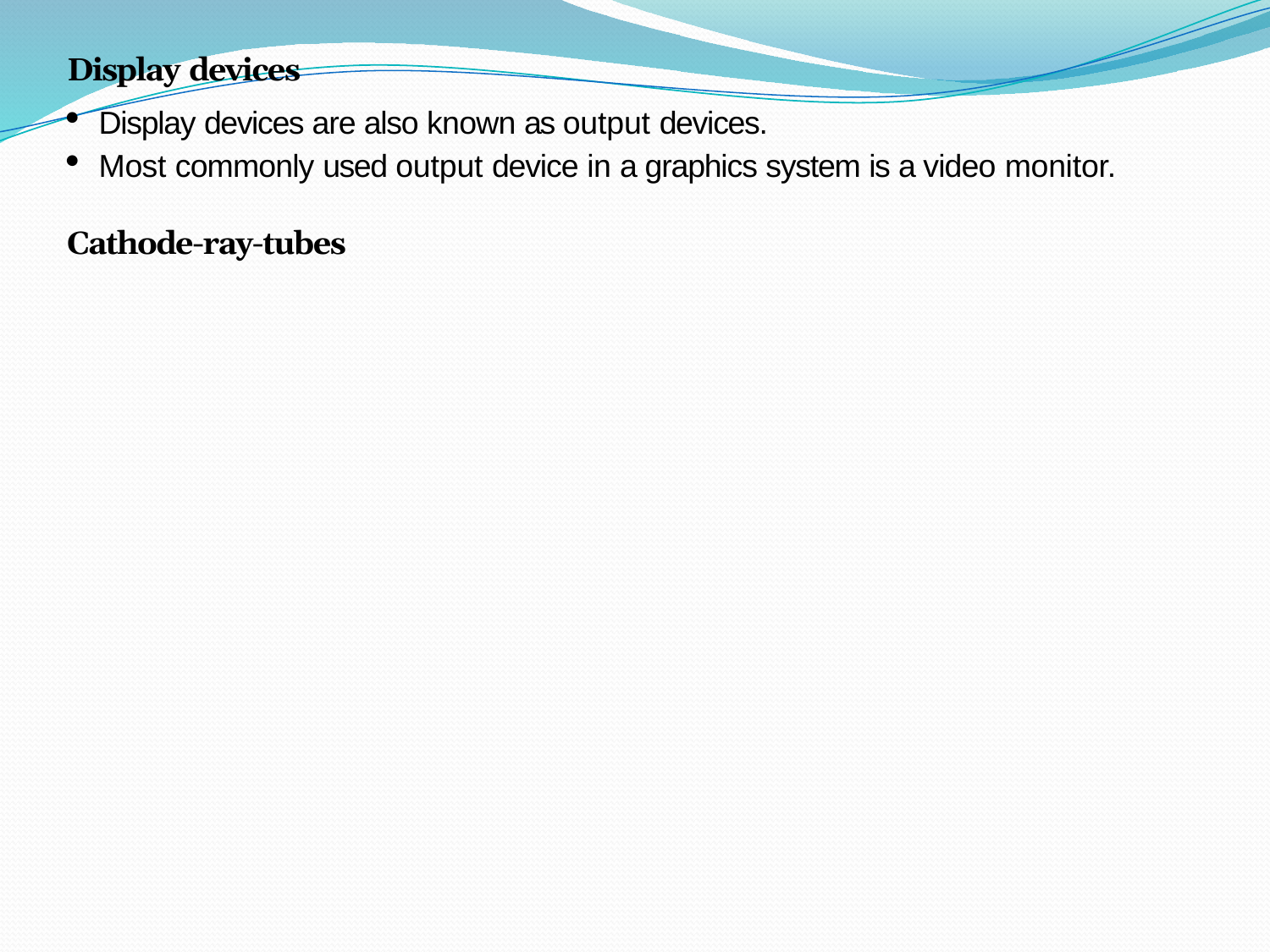

Display devices
Display devices are also known as output devices.
Most commonly used output device in a graphics system is a video monitor.

Cathode-ray-tubes